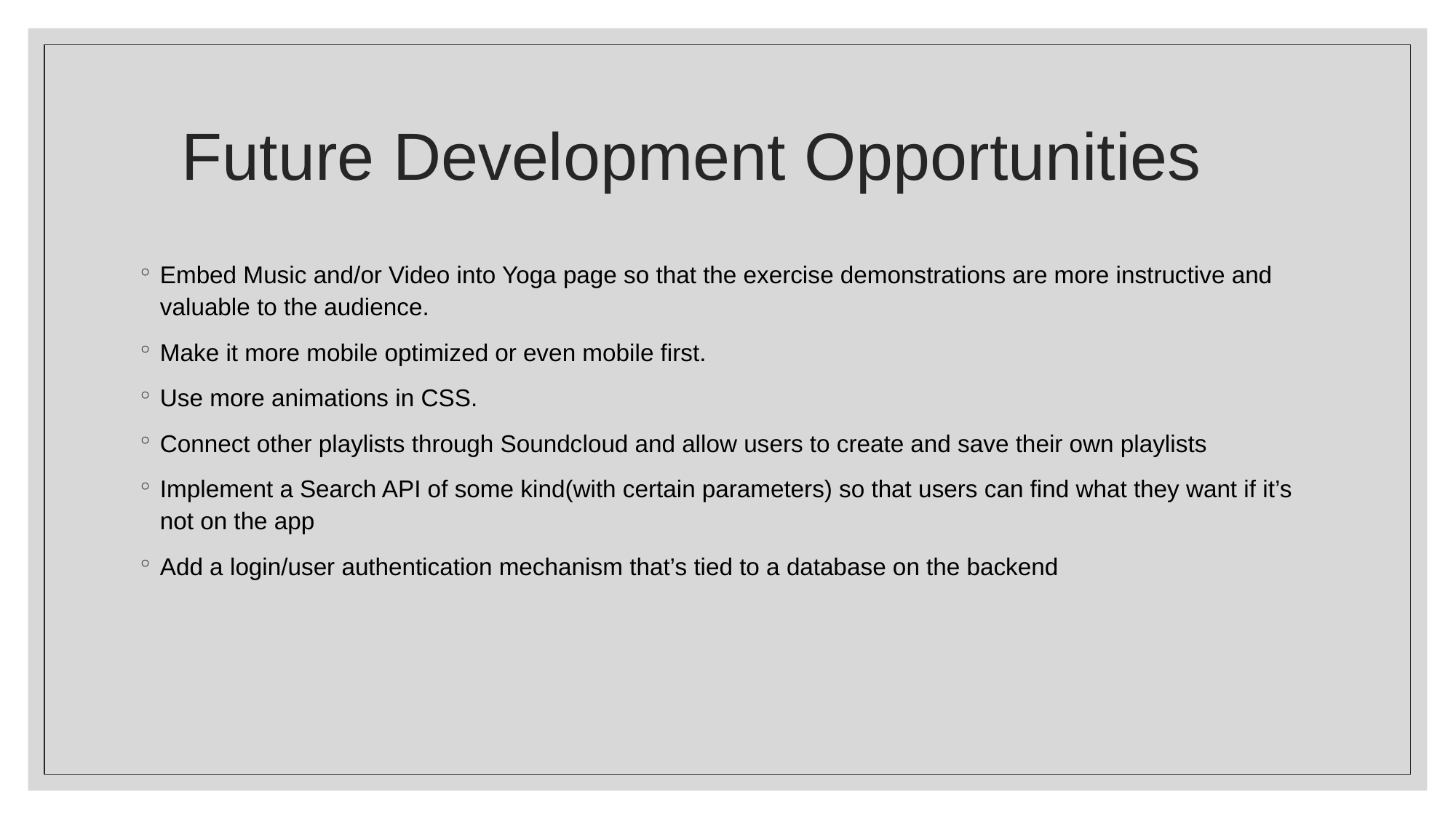

# Future Development Opportunities
Embed Music and/or Video into Yoga page so that the exercise demonstrations are more instructive and valuable to the audience.
Make it more mobile optimized or even mobile first.
Use more animations in CSS.
Connect other playlists through Soundcloud and allow users to create and save their own playlists
Implement a Search API of some kind(with certain parameters) so that users can find what they want if it’s not on the app
Add a login/user authentication mechanism that’s tied to a database on the backend